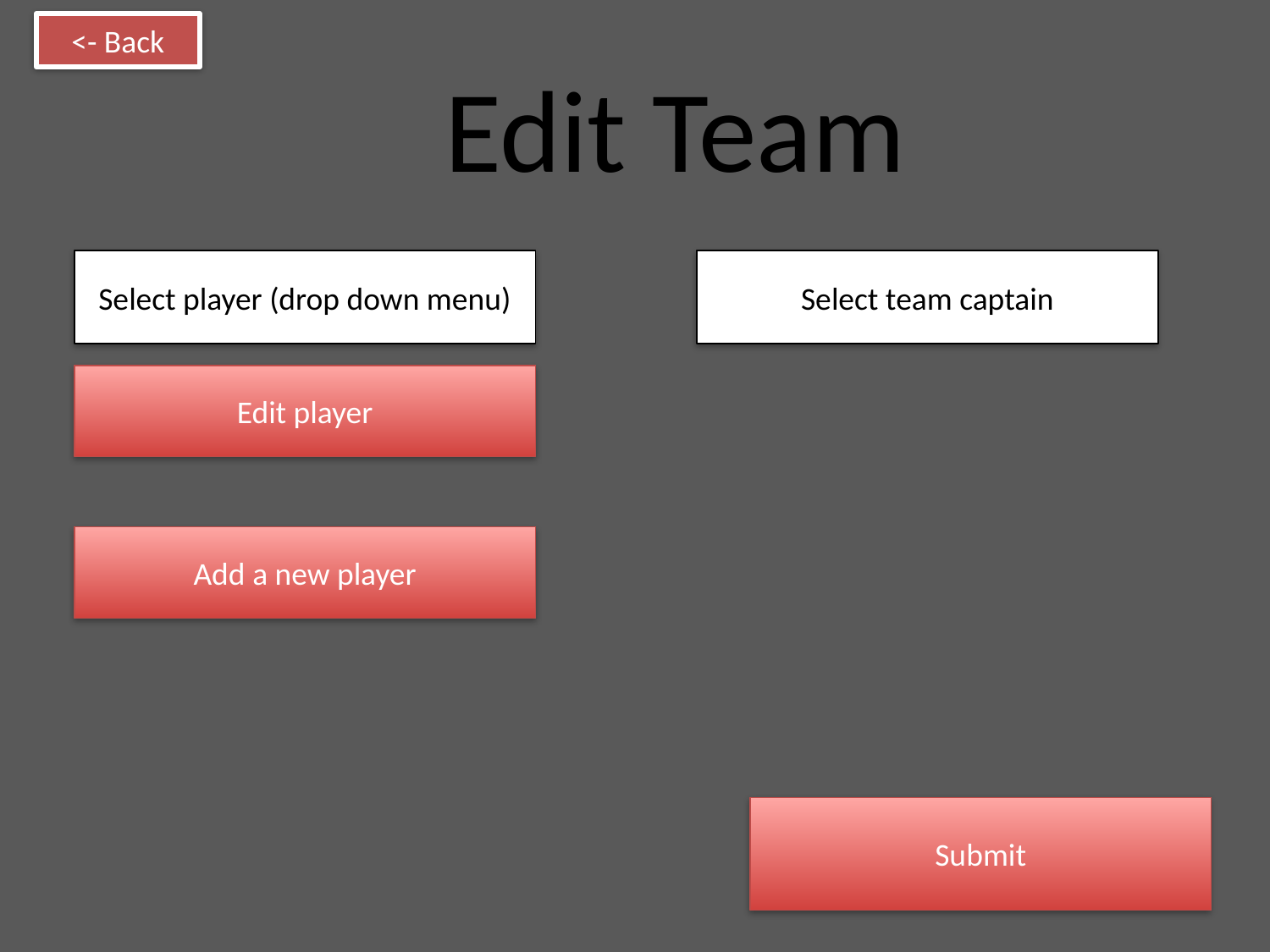

<- Back
Edit Team
Select player (drop down menu)
Select team captain
Edit player
Add a new player
Submit